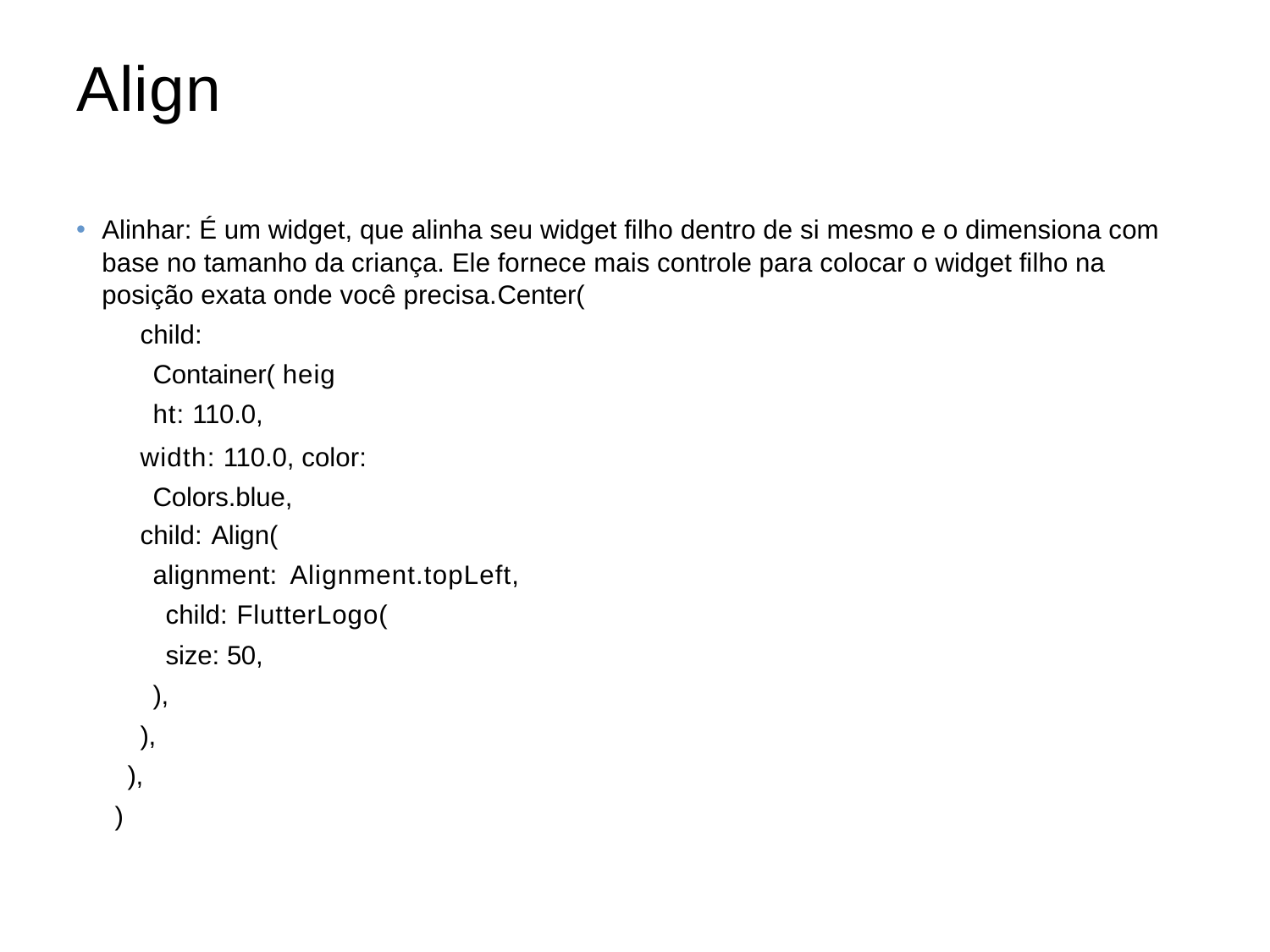

# Align
Alinhar: É um widget, que alinha seu widget filho dentro de si mesmo e o dimensiona com base no tamanho da criança. Ele fornece mais controle para colocar o widget filho na posição exata onde você precisa.Center(
child: Container( height: 110.0,
width: 110.0, color: Colors.blue,
child: Align(
alignment: Alignment.topLeft, child: FlutterLogo(
size: 50,
),
),
),
)